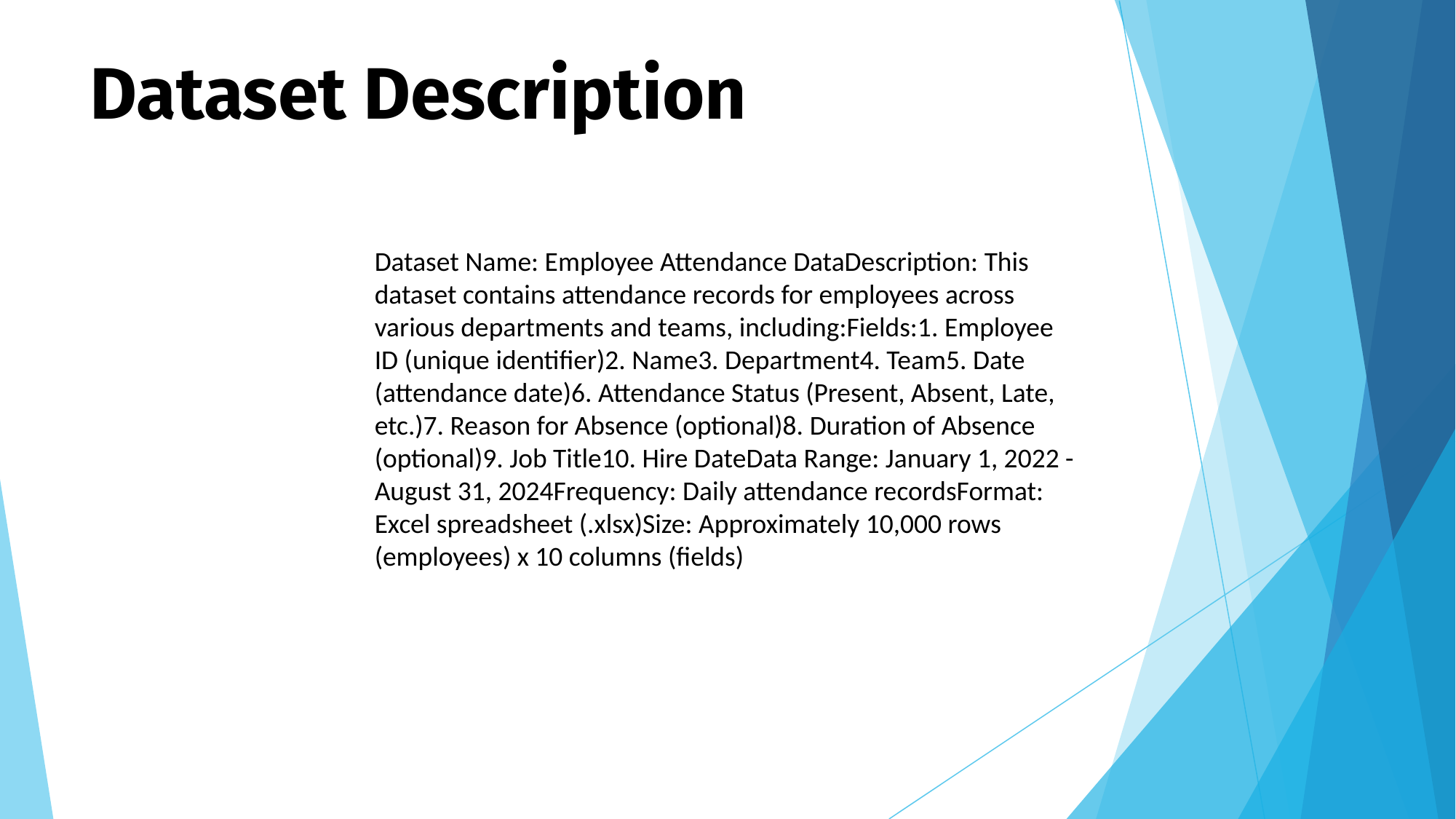

# Dataset Description
Dataset Name: Employee Attendance DataDescription: This dataset contains attendance records for employees across various departments and teams, including:Fields:1. Employee ID (unique identifier)2. Name3. Department4. Team5. Date (attendance date)6. Attendance Status (Present, Absent, Late, etc.)7. Reason for Absence (optional)8. Duration of Absence (optional)9. Job Title10. Hire DateData Range: January 1, 2022 - August 31, 2024Frequency: Daily attendance recordsFormat: Excel spreadsheet (.xlsx)Size: Approximately 10,000 rows (employees) x 10 columns (fields)